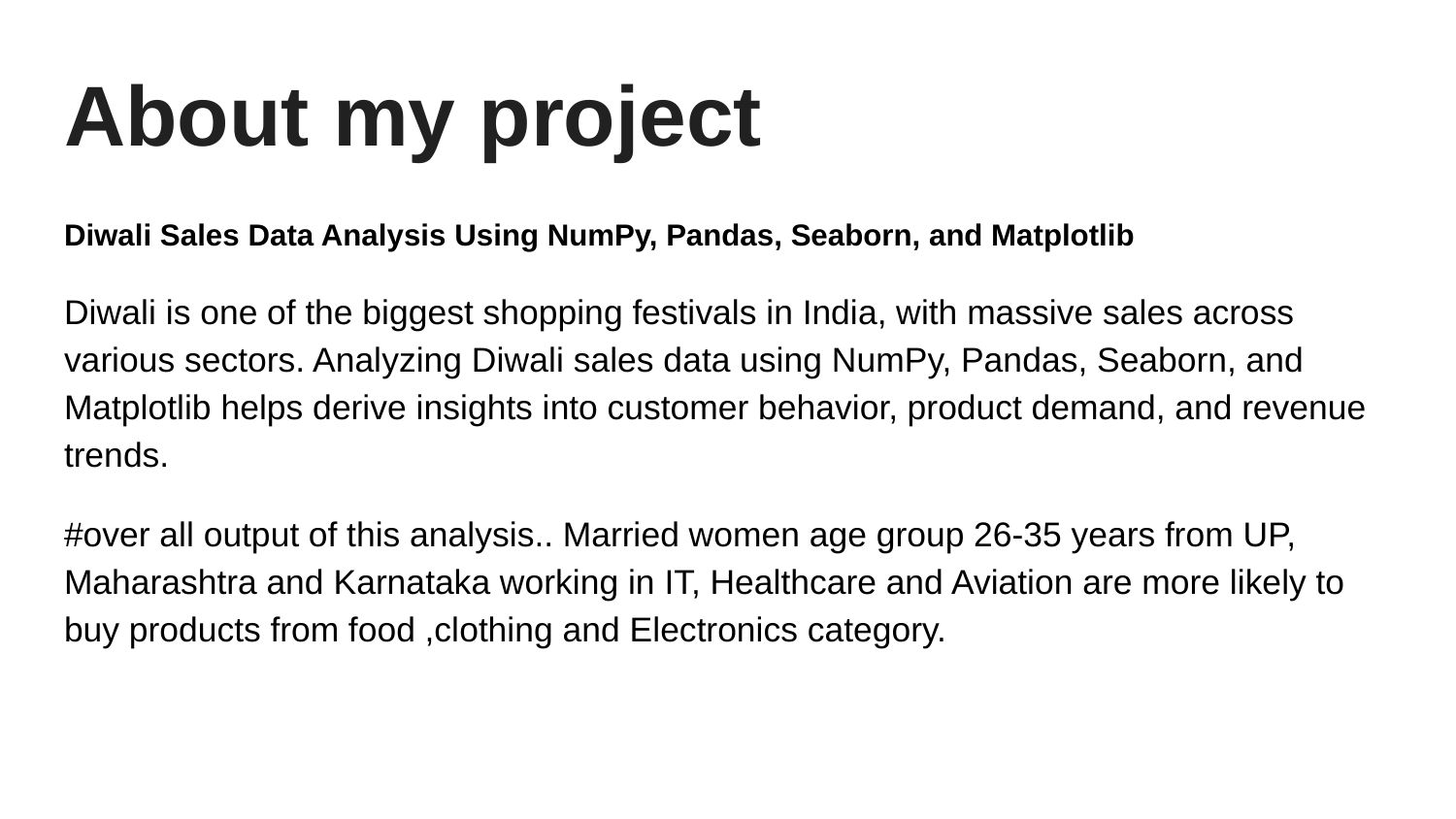

# About my project
Diwali Sales Data Analysis Using NumPy, Pandas, Seaborn, and Matplotlib
Diwali is one of the biggest shopping festivals in India, with massive sales across various sectors. Analyzing Diwali sales data using NumPy, Pandas, Seaborn, and Matplotlib helps derive insights into customer behavior, product demand, and revenue trends.
#over all output of this analysis.. Married women age group 26-35 years from UP, Maharashtra and Karnataka working in IT, Healthcare and Aviation are more likely to buy products from food ,clothing and Electronics category.